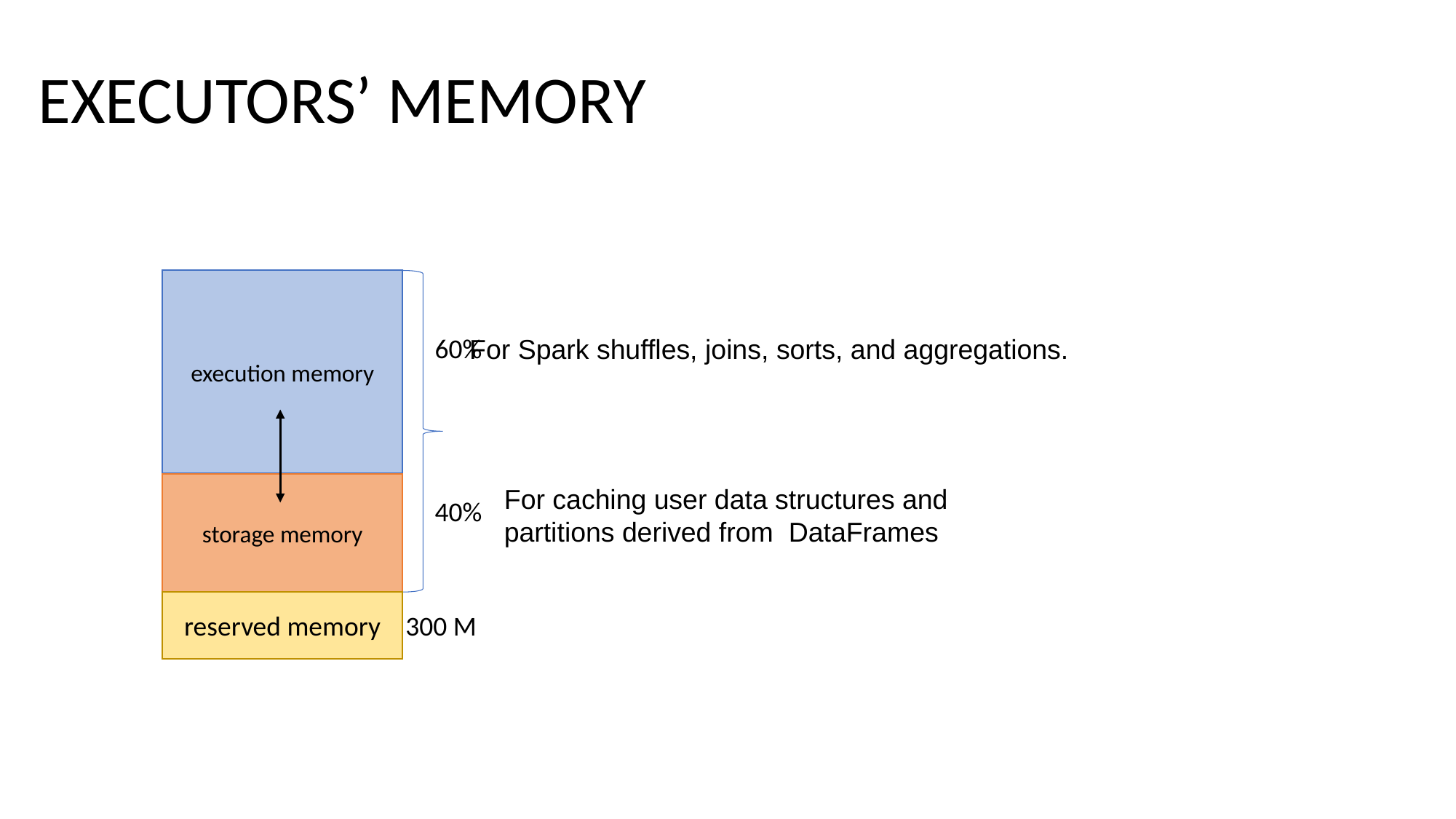

# EXECUTORS’ MEMORY
execution memory

60%
For Spark shuffles, joins, sorts, and aggregations.
storage memory
For caching user data structures and partitions derived from  DataFrames
40%
reserved memory
300 M